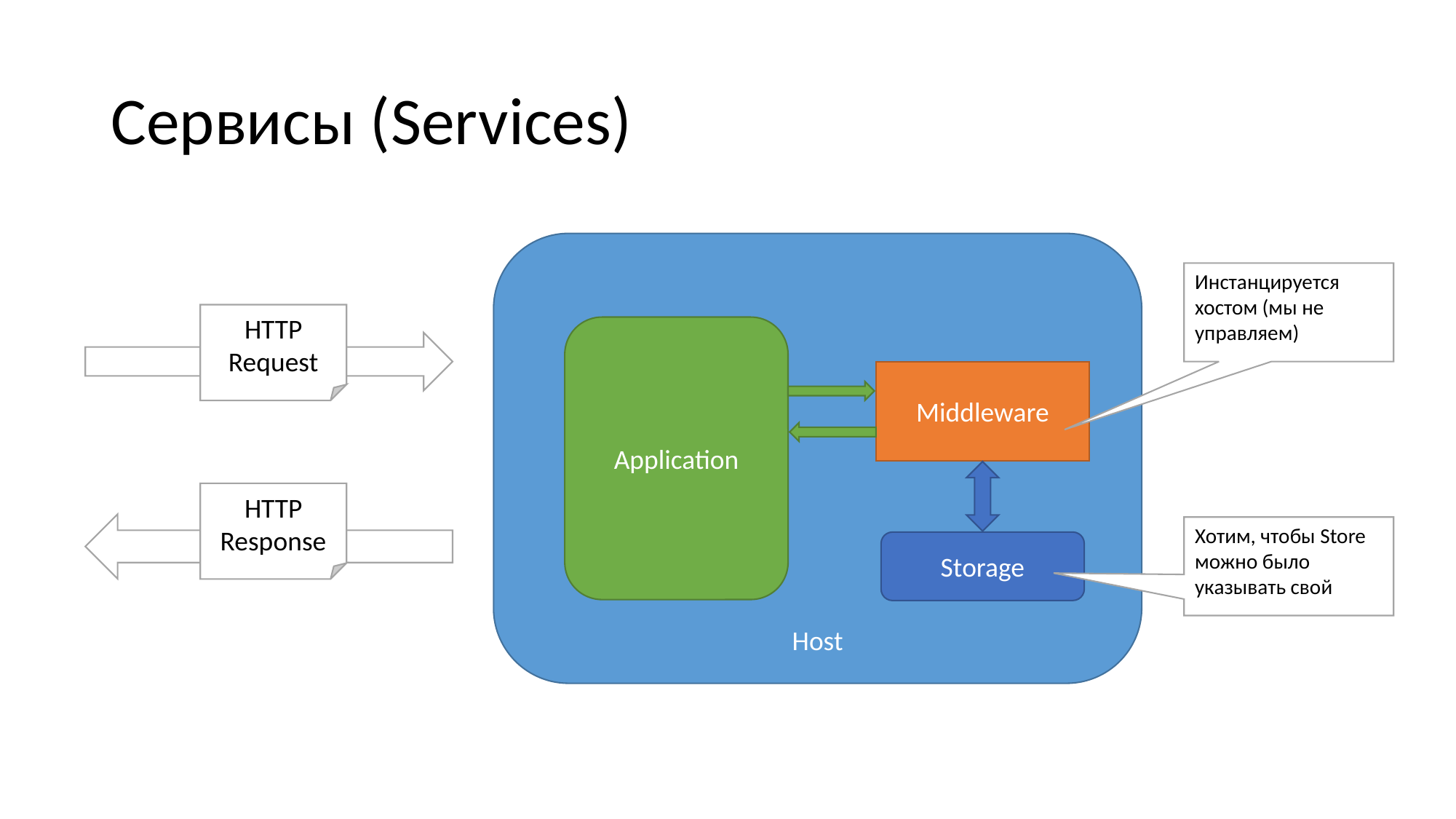

# Сервисы (Services)
Host
Инстанцируется хостом (мы не управляем)

HTTP Request

Application
Middleware

HTTP Response

Хотим, чтобы Store можно было указывать свой

Storage